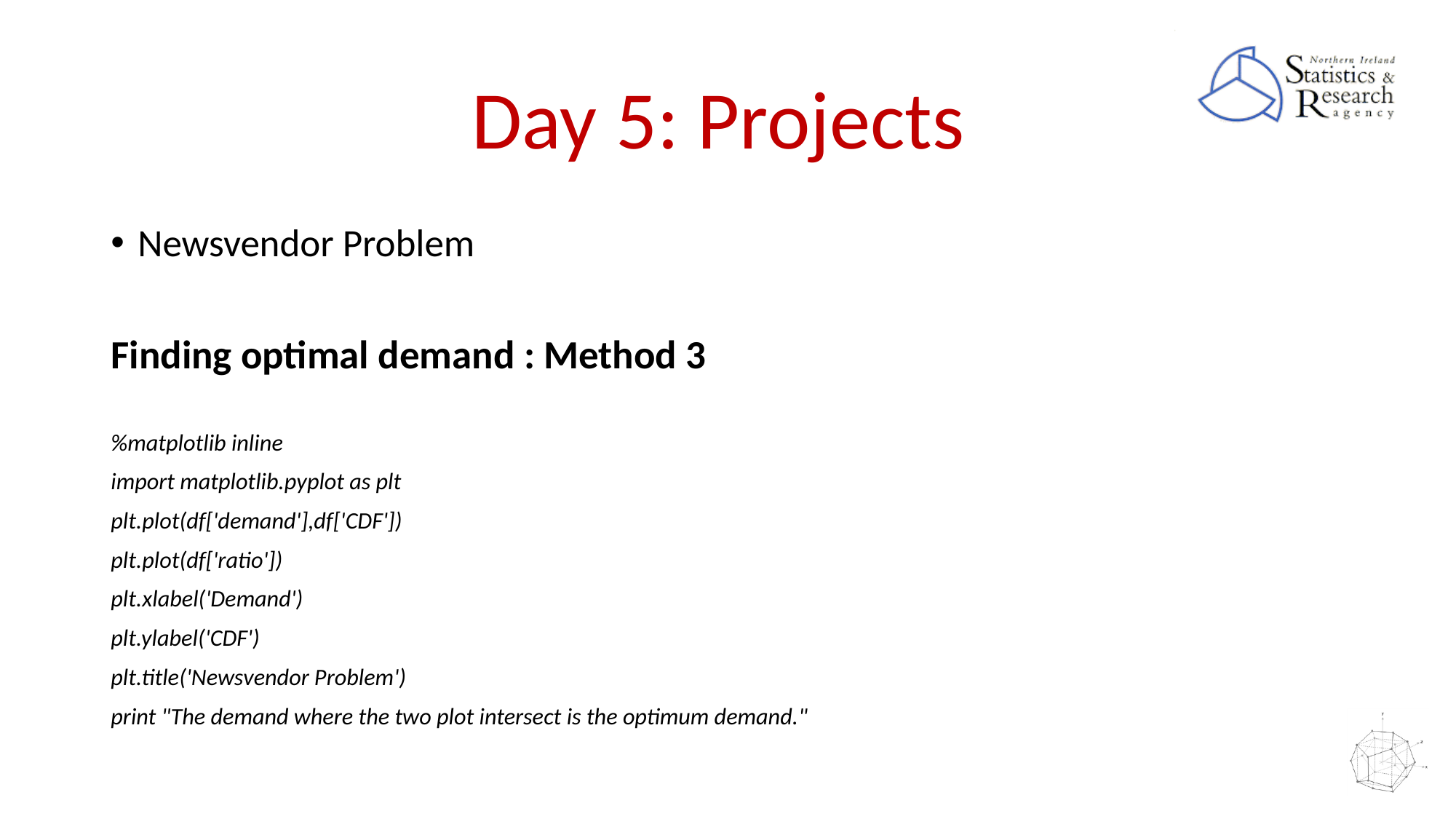

# Day 5: Projects
Newsvendor Problem

Finding optimal demand : Method 3

%matplotlib inline
import matplotlib.pyplot as plt
plt.plot(df['demand'],df['CDF'])
plt.plot(df['ratio'])
plt.xlabel('Demand')
plt.ylabel('CDF')
plt.title('Newsvendor Problem')
print "The demand where the two plot intersect is the optimum demand."